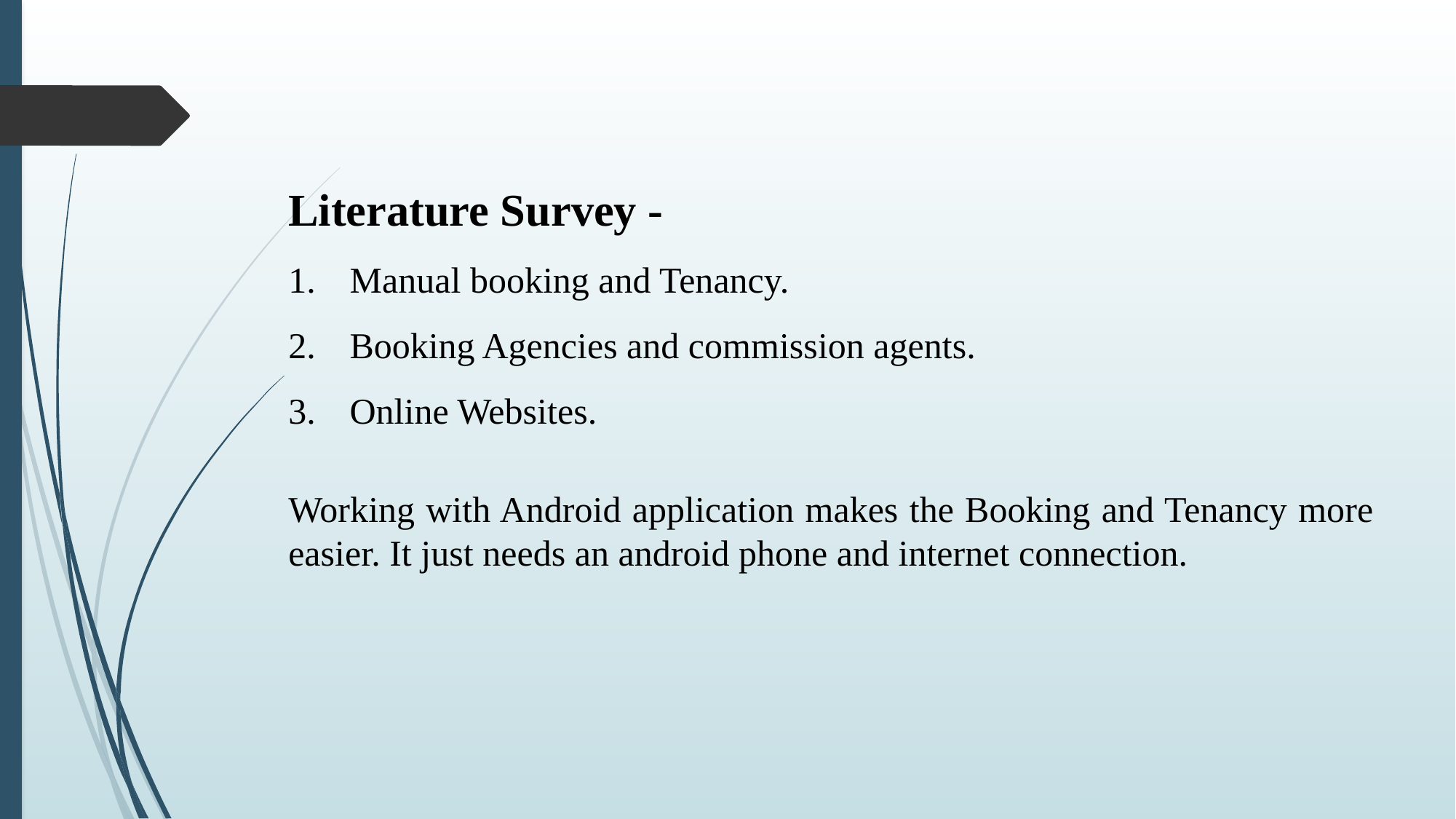

Literature Survey -
Manual booking and Tenancy.
Booking Agencies and commission agents.
Online Websites.

Working with Android application makes the Booking and Tenancy more easier. It just needs an android phone and internet connection.